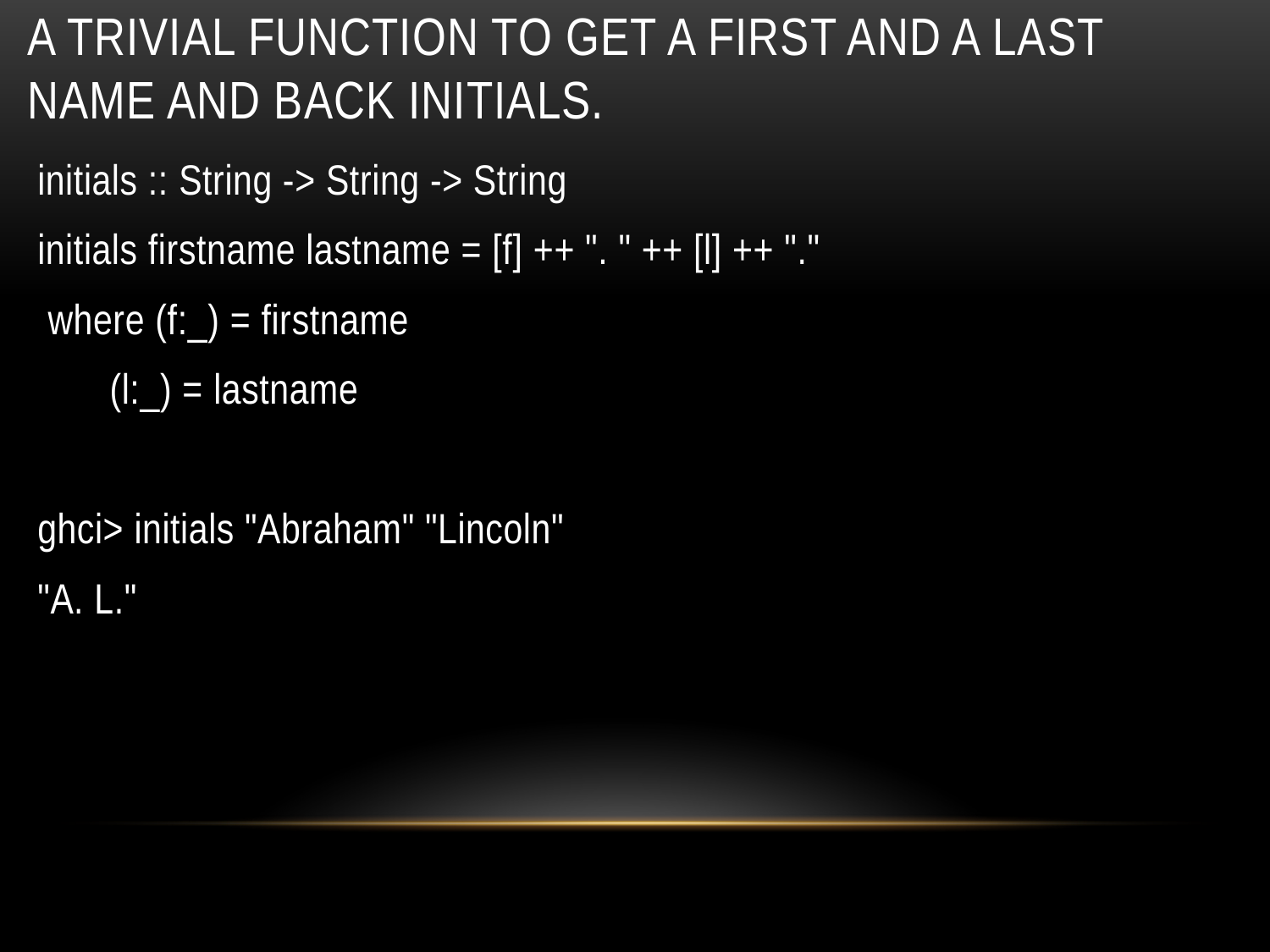

# A trivial function to get a first and a last name and back initials.
initials :: String -> String -> String
initials firstname lastname = [f] ++ ". " ++ [l] ++ "."
 where (f:_) = firstname
       (l:_) = lastname

ghci> initials "Abraham" "Lincoln"
"A. L."